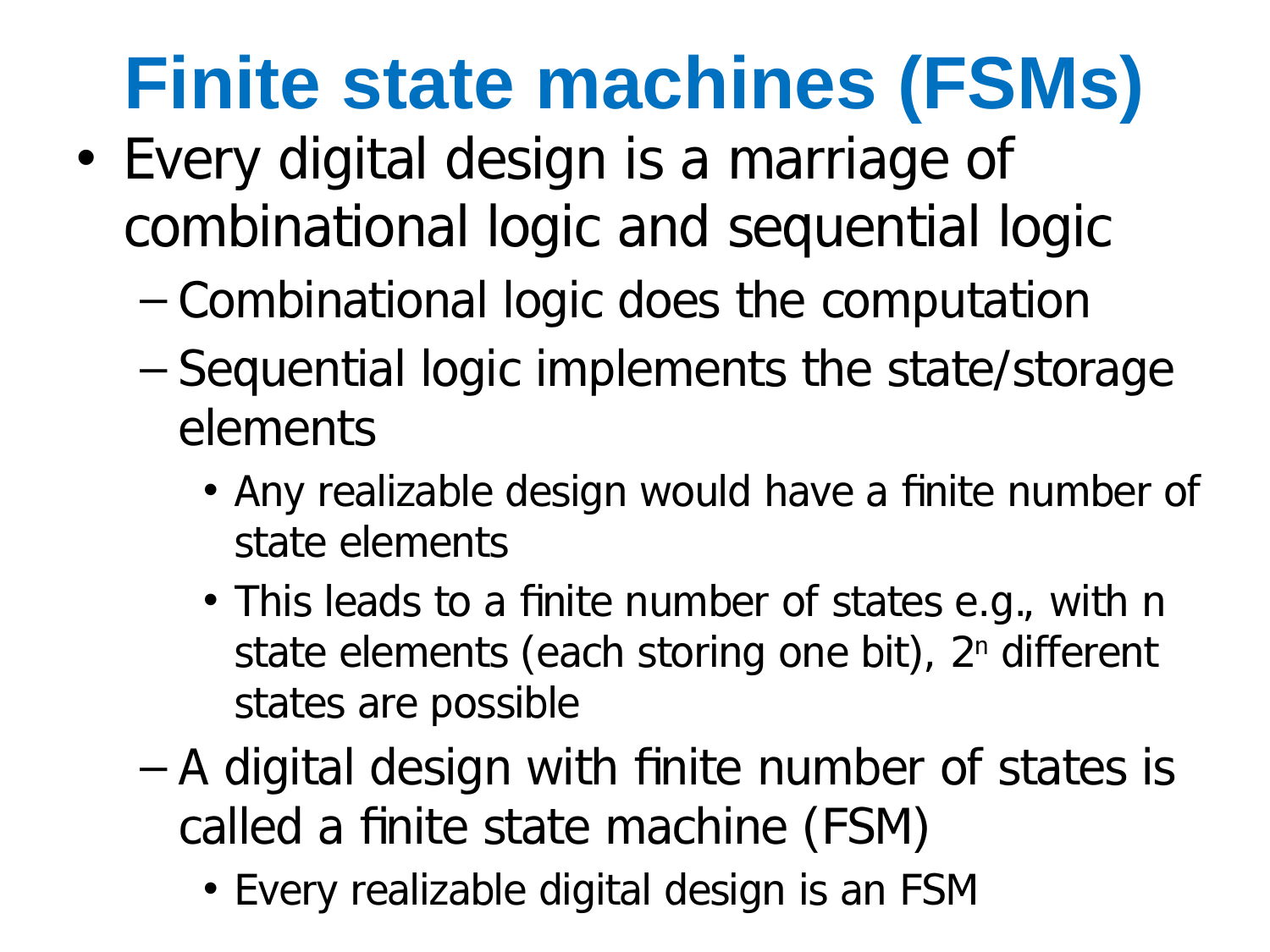

# Finite state machines (FSMs)
Every digital design is a marriage of combinational logic and sequential logic
Combinational logic does the computation
Sequential logic implements the state/storage elements
Any realizable design would have a finite number of state elements
This leads to a finite number of states e.g., with n state elements (each storing one bit), 2n different states are possible
A digital design with finite number of states is called a finite state machine (FSM)
Every realizable digital design is an FSM